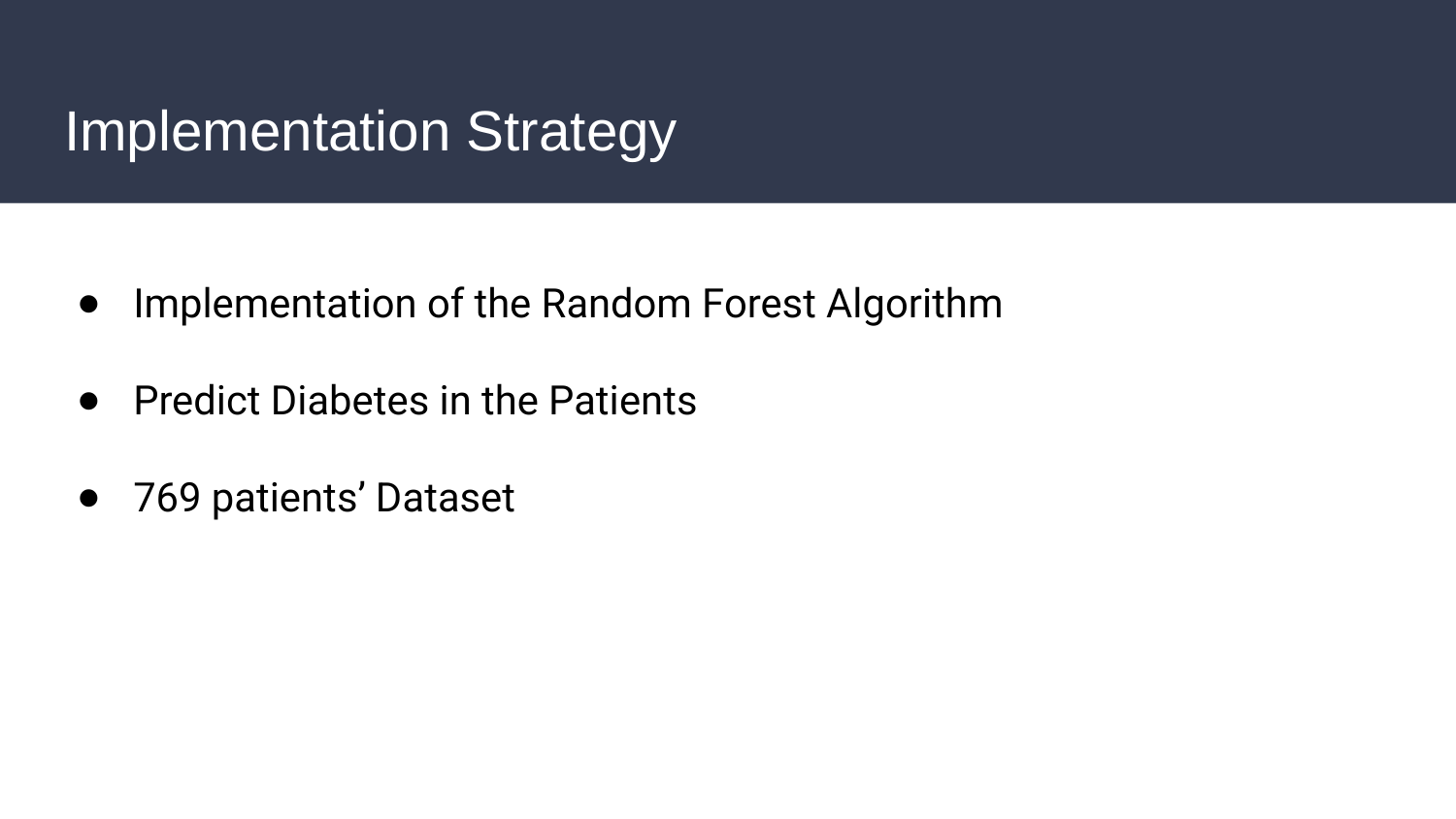

# Implementation Strategy
Implementation of the Random Forest Algorithm

Predict Diabetes in the Patients

769 patients’ Dataset